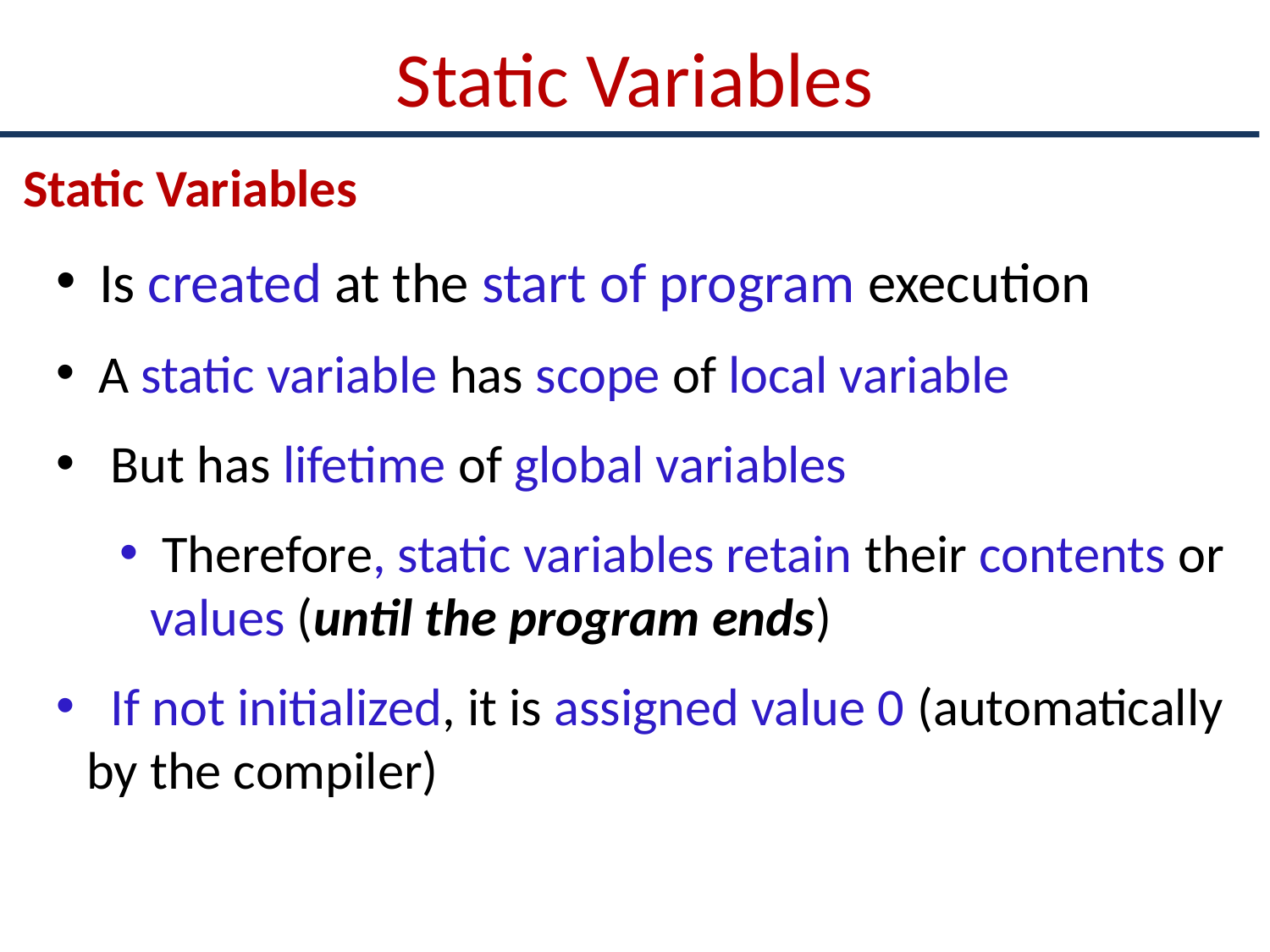

# Static Variables

Static Variables
 Is created at the start of program execution
 A static variable has scope of local variable
  But has lifetime of global variables
 Therefore, static variables retain their contents or values (until the program ends)
  If not initialized, it is assigned value 0 (automatically by the compiler)